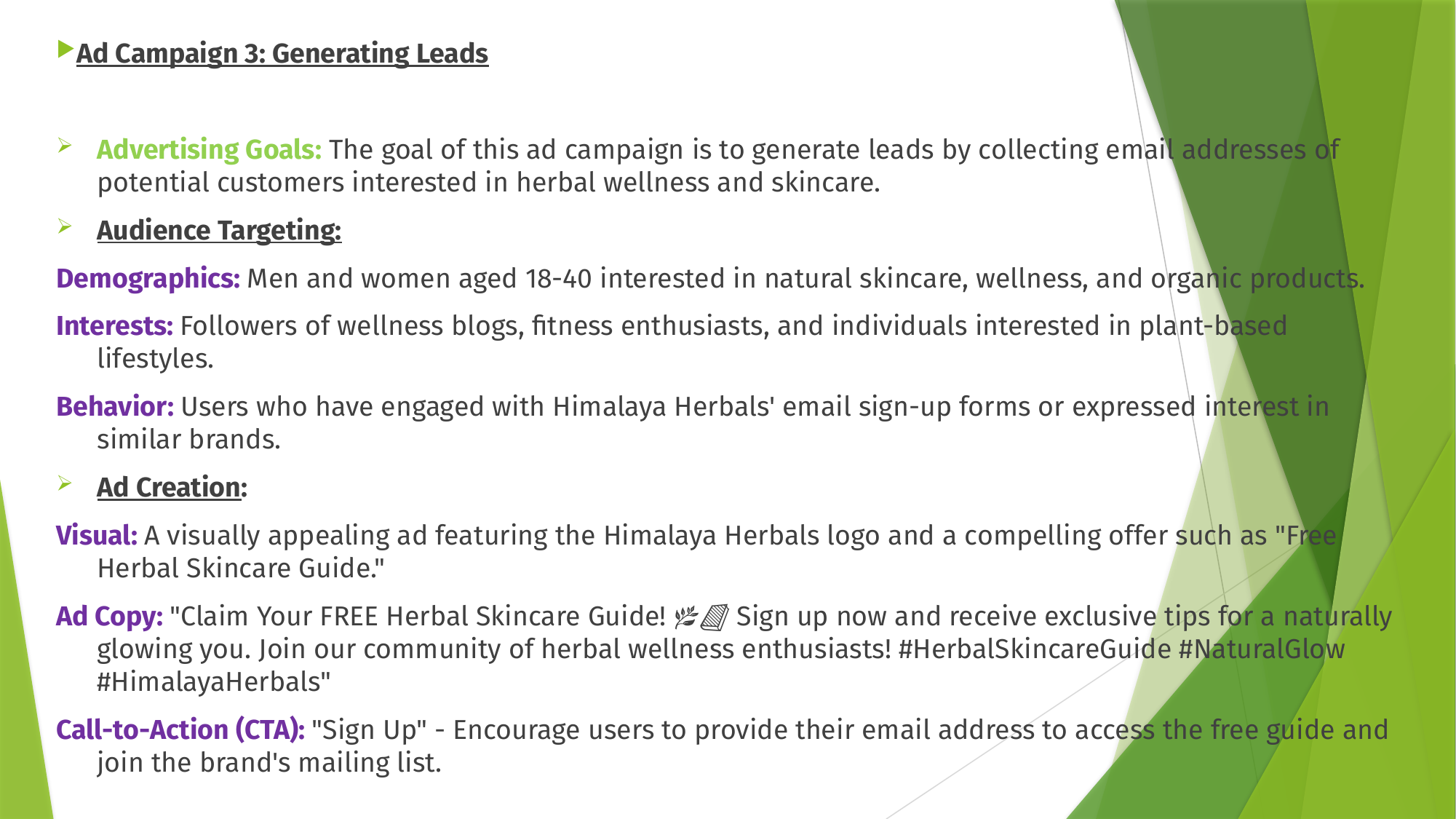

Ad Campaign 3: Generating Leads

Advertising Goals: The goal of this ad campaign is to generate leads by collecting email addresses of potential customers interested in herbal wellness and skincare.
Audience Targeting:
Demographics: Men and women aged 18-40 interested in natural skincare, wellness, and organic products.
Interests: Followers of wellness blogs, fitness enthusiasts, and individuals interested in plant-based lifestyles.
Behavior: Users who have engaged with Himalaya Herbals' email sign-up forms or expressed interest in similar brands.
Ad Creation:
Visual: A visually appealing ad featuring the Himalaya Herbals logo and a compelling offer such as "Free Herbal Skincare Guide."
Ad Copy: "Claim Your FREE Herbal Skincare Guide! 🌿📗 Sign up now and receive exclusive tips for a naturally glowing you. Join our community of herbal wellness enthusiasts! #HerbalSkincareGuide #NaturalGlow #HimalayaHerbals"
Call-to-Action (CTA): "Sign Up" - Encourage users to provide their email address to access the free guide and join the brand's mailing list.